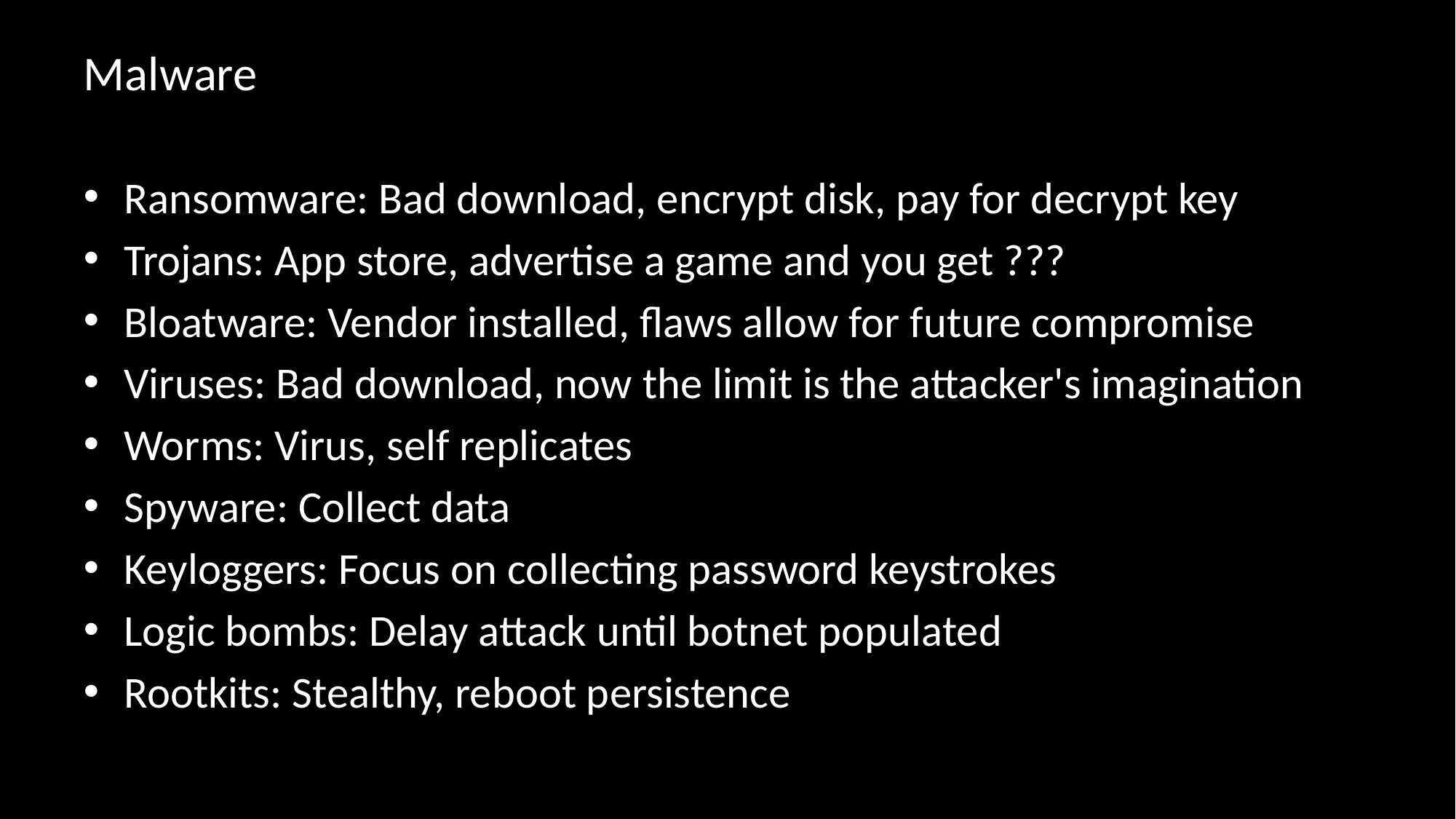

# Malware
Ransomware: Bad download, encrypt disk, pay for decrypt key
Trojans: App store, advertise a game and you get ???
Bloatware: Vendor installed, flaws allow for future compromise
Viruses: Bad download, now the limit is the attacker's imagination
Worms: Virus, self replicates
Spyware: Collect data
Keyloggers: Focus on collecting password keystrokes
Logic bombs: Delay attack until botnet populated
Rootkits: Stealthy, reboot persistence